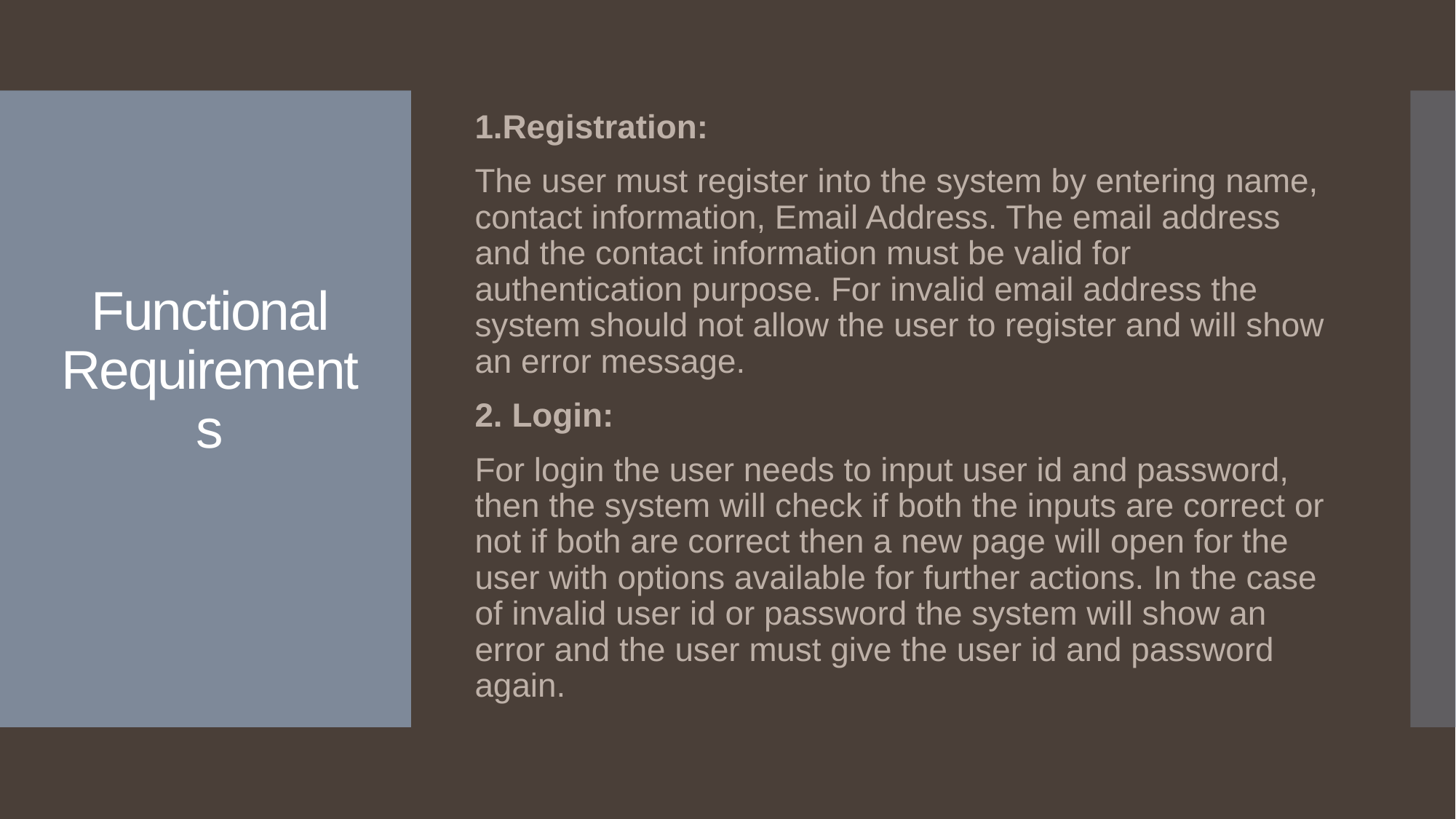

1.Registration:
The user must register into the system by entering name, contact information, Email Address. The email address and the contact information must be valid for authentication purpose. For invalid email address the system should not allow the user to register and will show an error message.
2. Login:
For login the user needs to input user id and password, then the system will check if both the inputs are correct or not if both are correct then a new page will open for the user with options available for further actions. In the case of invalid user id or password the system will show an error and the user must give the user id and password again.

# Functional Requirements